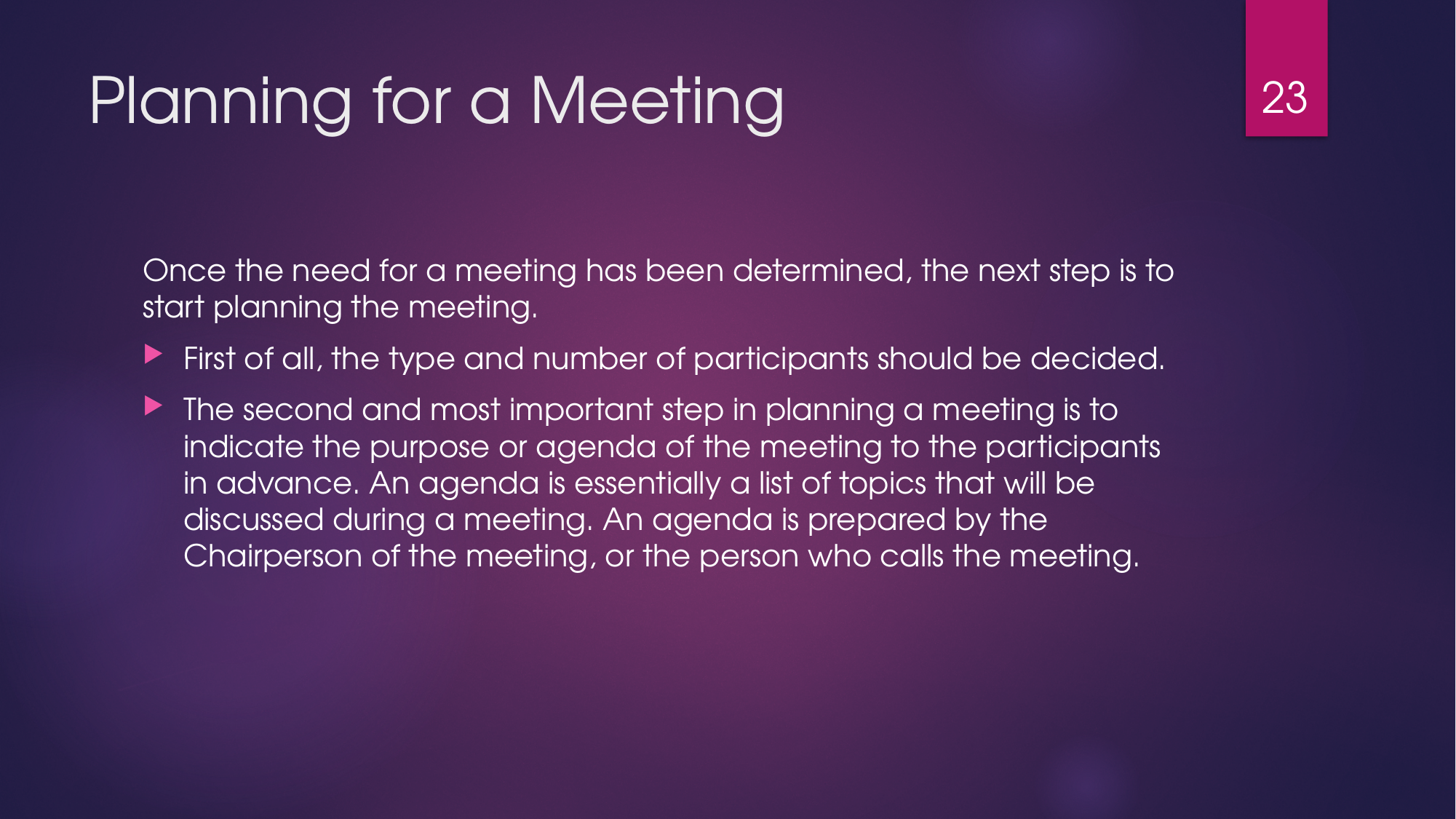

23
# Planning for a Meeting
Once the need for a meeting has been determined, the next step is to start planning the meeting.
First of all, the type and number of participants should be decided.
The second and most important step in planning a meeting is to indicate the purpose or agenda of the meeting to the participants in advance. An agenda is essentially a list of topics that will be discussed during a meeting. An agenda is prepared by the Chairperson of the meeting, or the person who calls the meeting.